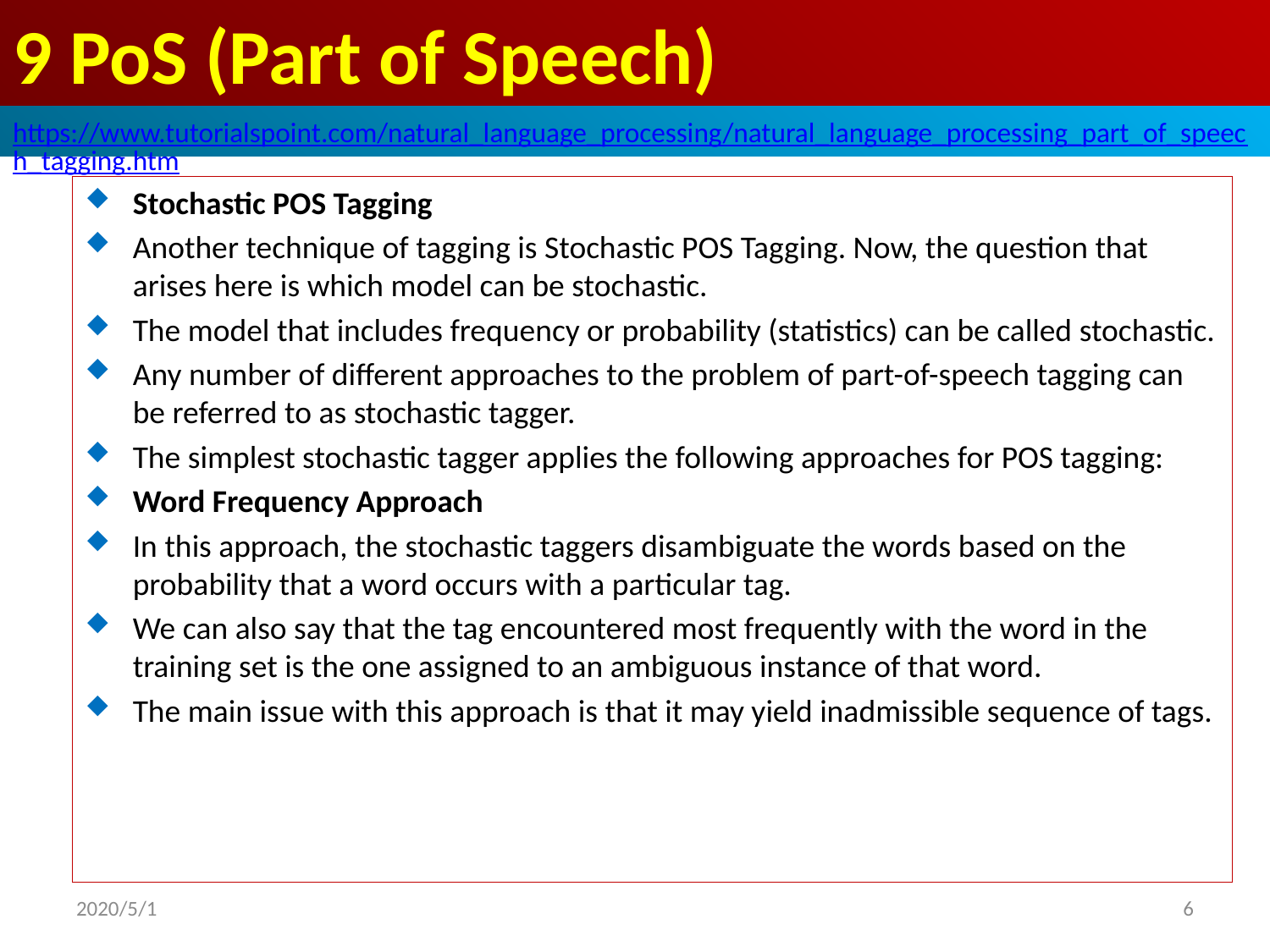

# 9 PoS (Part of Speech)
https://www.tutorialspoint.com/natural_language_processing/natural_language_processing_part_of_speech_tagging.htm
Stochastic POS Tagging
Another technique of tagging is Stochastic POS Tagging. Now, the question that arises here is which model can be stochastic.
The model that includes frequency or probability (statistics) can be called stochastic.
Any number of different approaches to the problem of part-of-speech tagging can be referred to as stochastic tagger.
The simplest stochastic tagger applies the following approaches for POS tagging:
Word Frequency Approach
In this approach, the stochastic taggers disambiguate the words based on the probability that a word occurs with a particular tag.
We can also say that the tag encountered most frequently with the word in the training set is the one assigned to an ambiguous instance of that word.
The main issue with this approach is that it may yield inadmissible sequence of tags.
2020/5/1
6